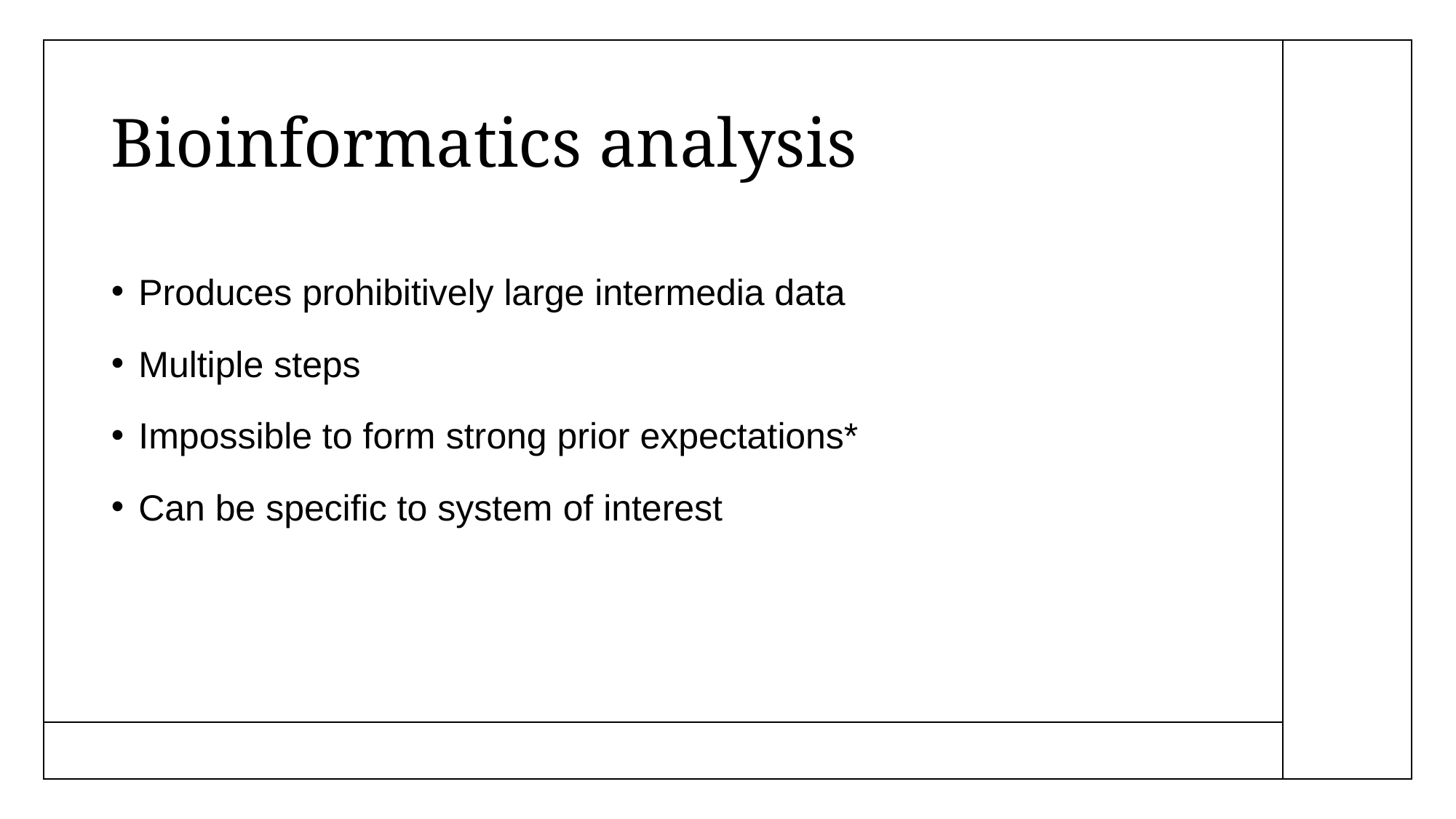

# Bioinformatics analysis
Produces prohibitively large intermedia data
Multiple steps
Impossible to form strong prior expectations*
Can be specific to system of interest